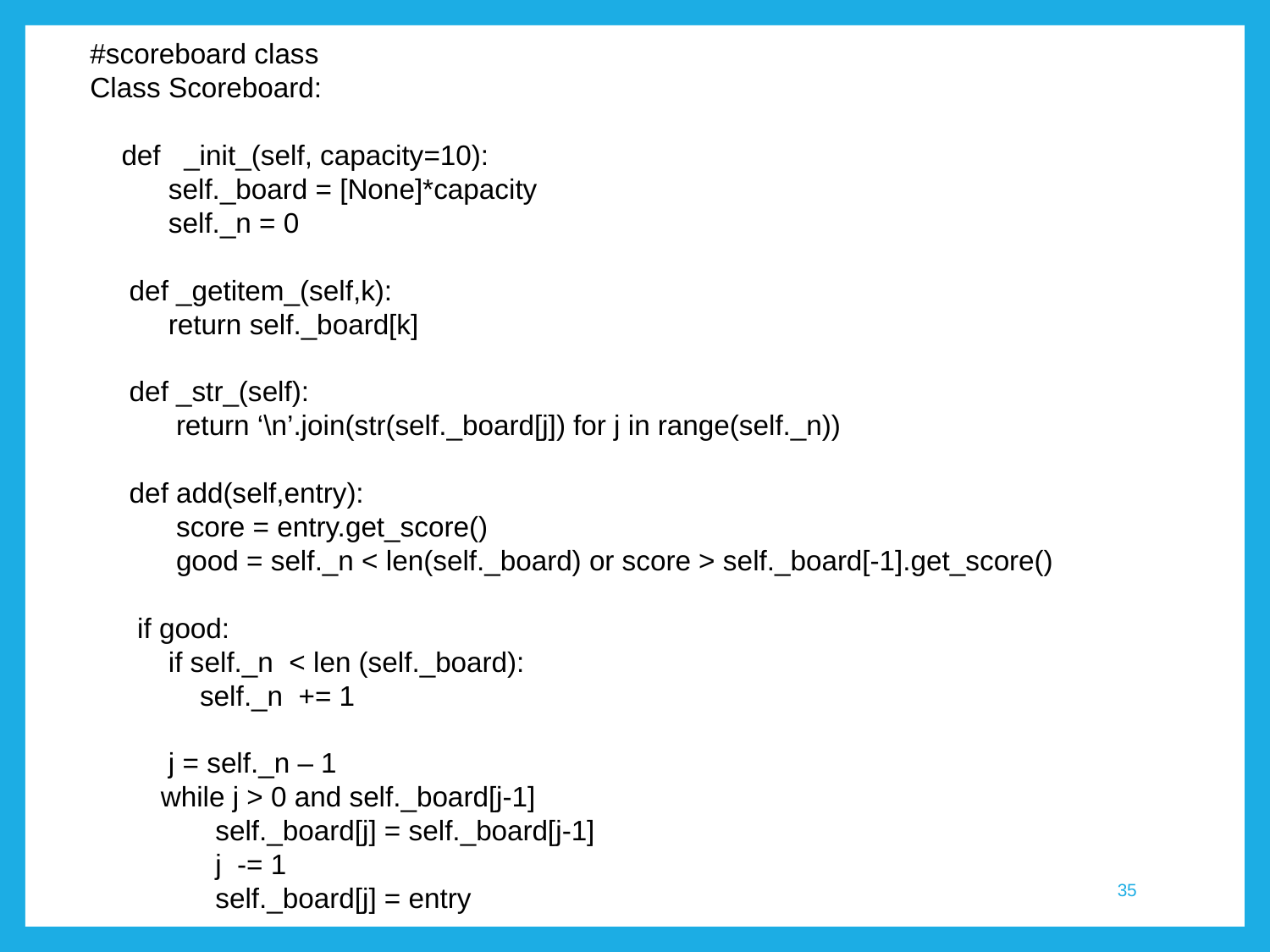

#scoreboard class
Class Scoreboard:

    def   _init_(self, capacity=10):
          self._board = [None]*capacity
          self._n = 0

     def _getitem_(self,k):
          return self._board[k]

     def _str_(self):
           return ‘\n’.join(str(self._board[j]) for j in range(self._n))

     def add(self,entry):
           score = entry.get_score()
           good = self._n < len(self._board) or score > self._board[-1].get_score()

      if good:
          if self._n  < len (self._board):
              self._n  += 1

          j = self._n – 1
         while j > 0 and self._board[j-1]
                self._board[j] = self._board[j-1]
                j  -= 1
                self._board[j] = entry

35